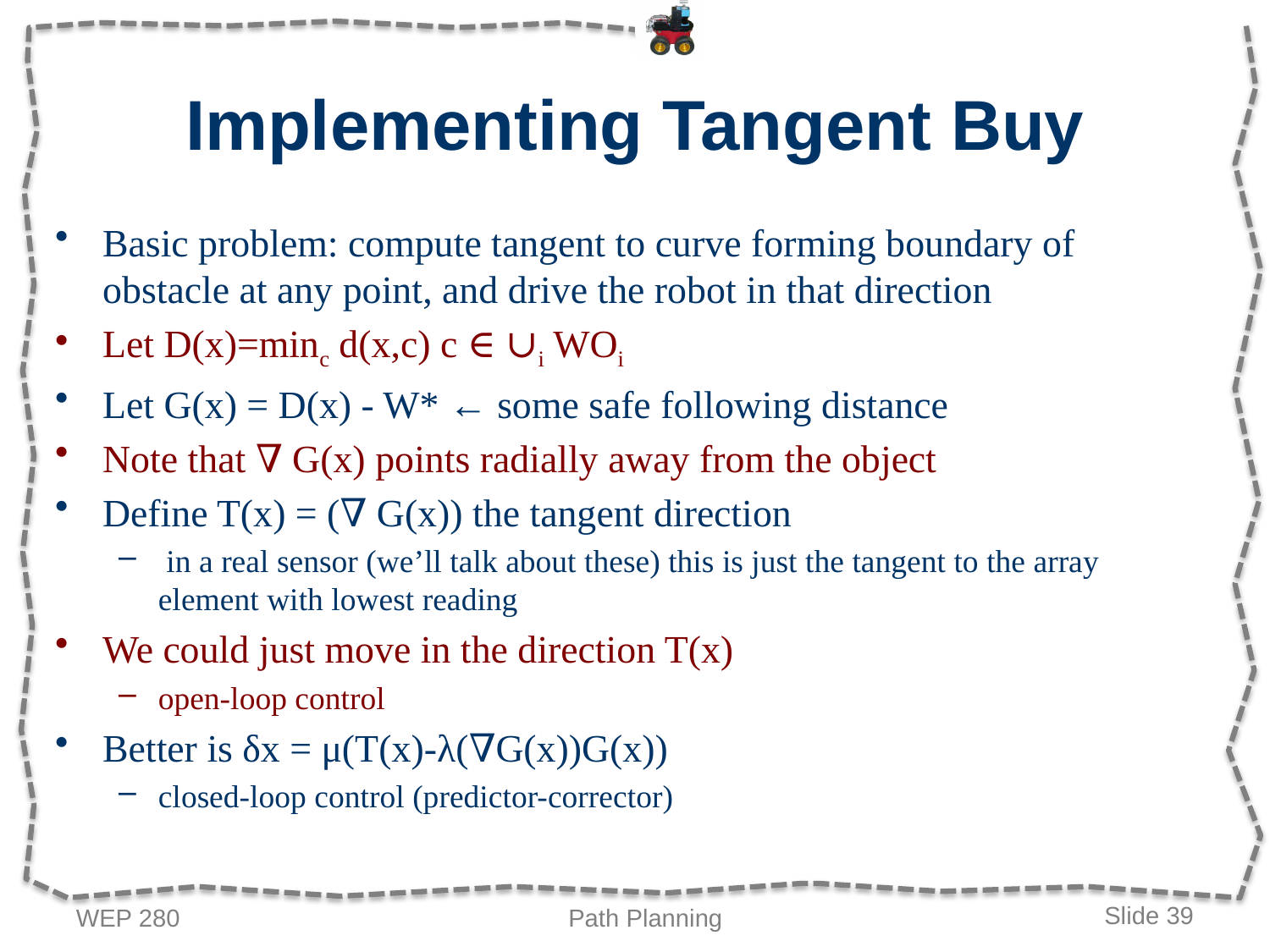

# Implementing Tangent Buy
Basic problem: compute tangent to curve forming boundary of obstacle at any point, and drive the robot in that direction
Let D(x)=minc d(x,c) c ∈ ∪i WOi
Let G(x) = D(x) - W* ← some safe following distance
Note that ∇ G(x) points radially away from the object
Define T(x) = (∇ G(x)) the tangent direction
 in a real sensor (we’ll talk about these) this is just the tangent to the array element with lowest reading
We could just move in the direction T(x)
open-loop control
Better is δx = μ(T(x)-λ(∇G(x))G(x))
closed-loop control (predictor-corrector)

WEP 280
Path Planning
Slide 39